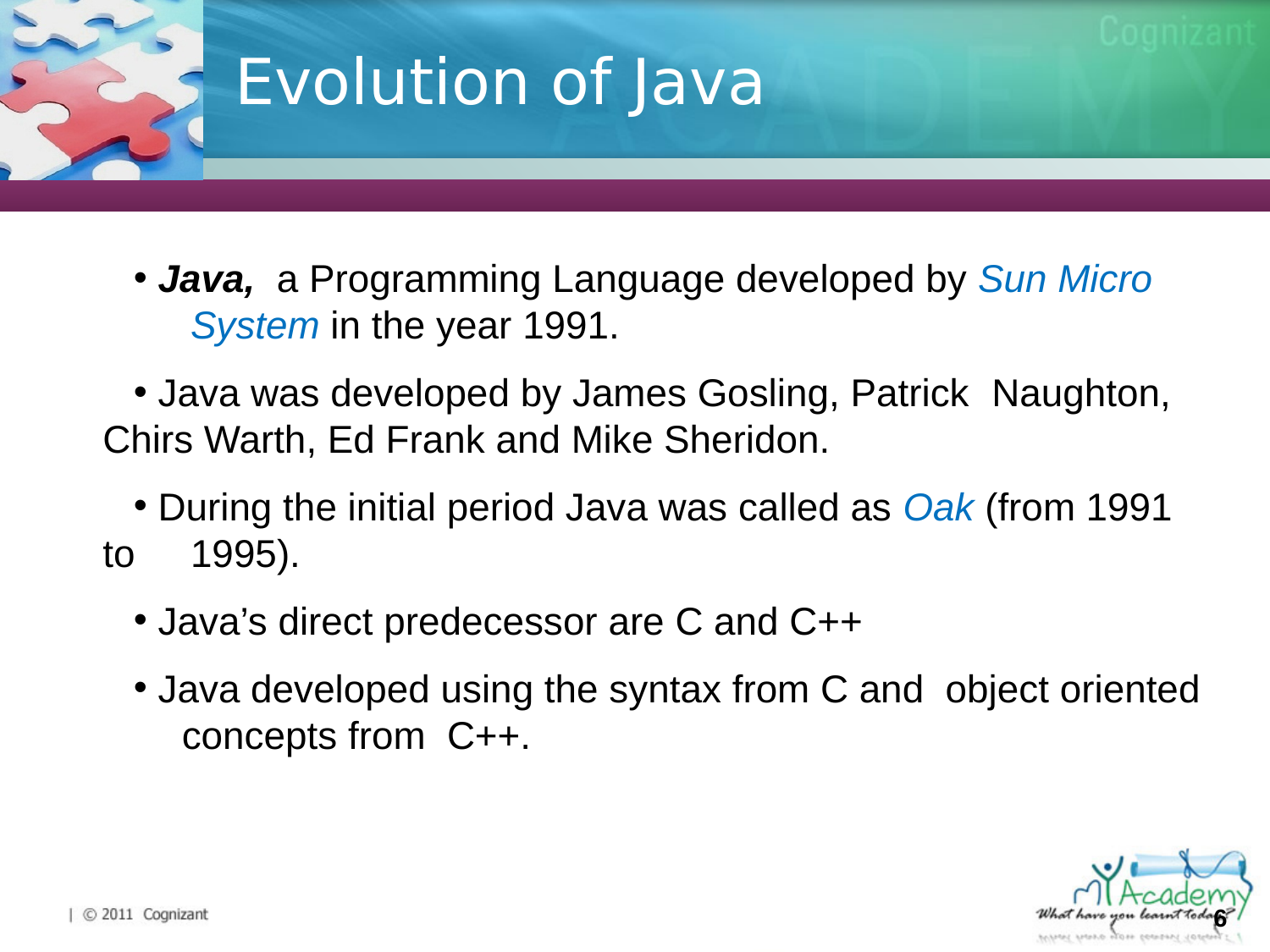

# Evolution of Java

 Java,  a Programming Language developed by Sun Micro  	System in the year 1991.
 Java was developed by James Gosling, Patrick 	Naughton, Chirs Warth, Ed Frank and Mike Sheridon.
 During the initial period Java was called as Oak (from 1991 to 	1995).
 Java’s direct predecessor are C and C++
 Java developed using the syntax from C and  object oriented 	concepts from  C++.

6